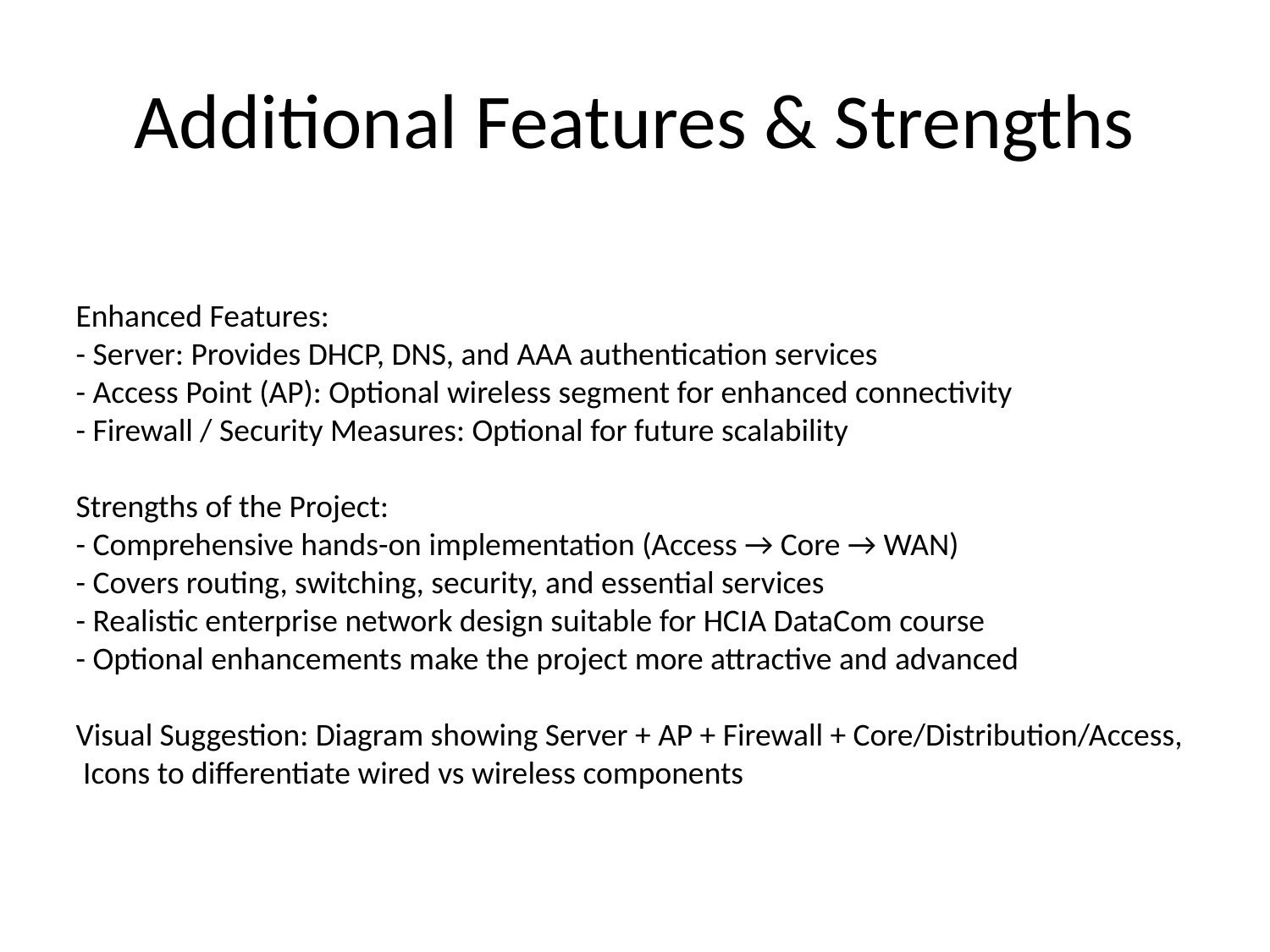

# Additional Features & Strengths
Enhanced Features:
- Server: Provides DHCP, DNS, and AAA authentication services
- Access Point (AP): Optional wireless segment for enhanced connectivity
- Firewall / Security Measures: Optional for future scalability

Strengths of the Project:
- Comprehensive hands-on implementation (Access → Core → WAN)
- Covers routing, switching, security, and essential services
- Realistic enterprise network design suitable for HCIA DataCom course
- Optional enhancements make the project more attractive and advanced

Visual Suggestion: Diagram showing Server + AP + Firewall + Core/Distribution/Access,
 Icons to differentiate wired vs wireless components